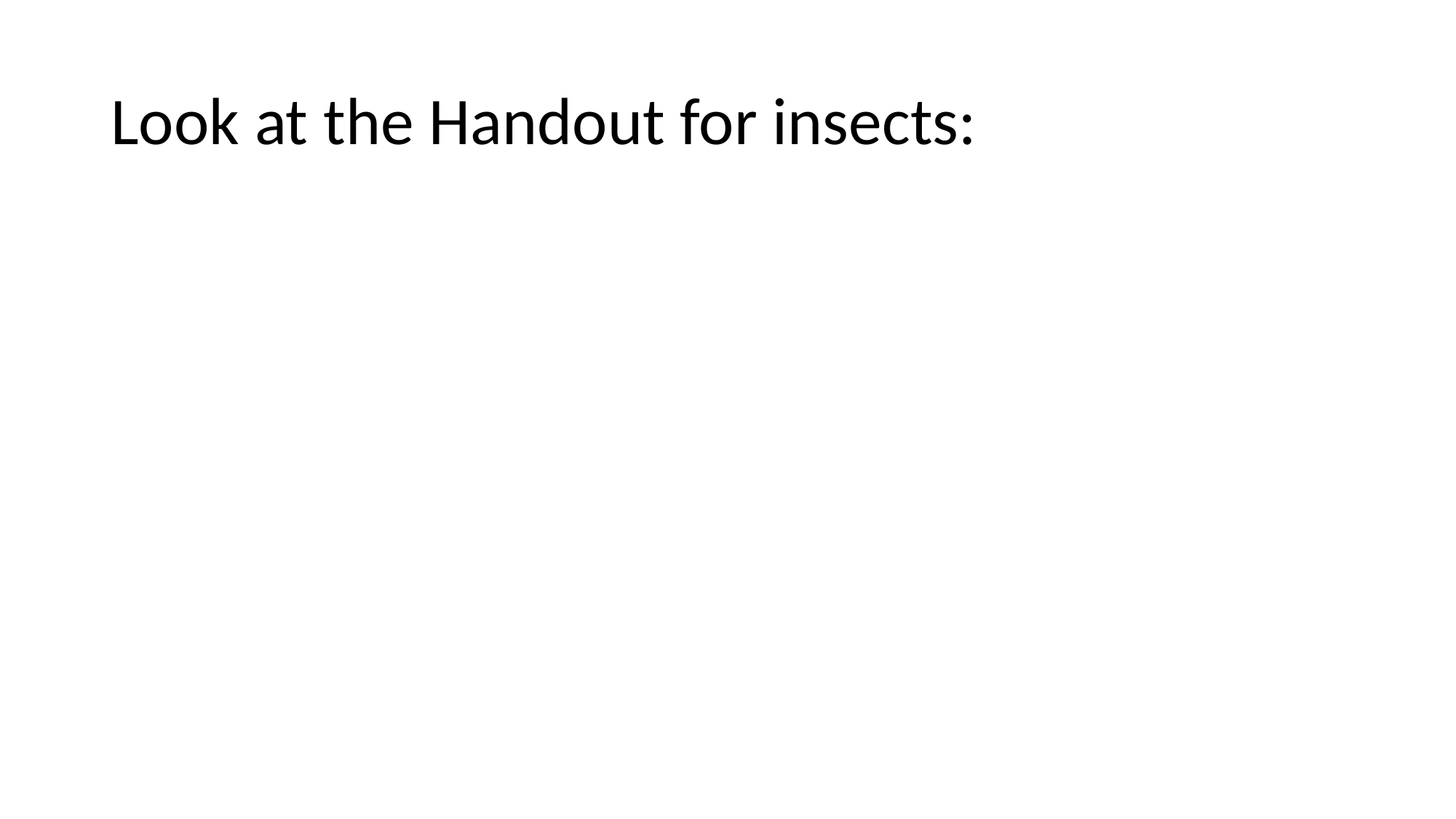

# Look at the Handout for insects: